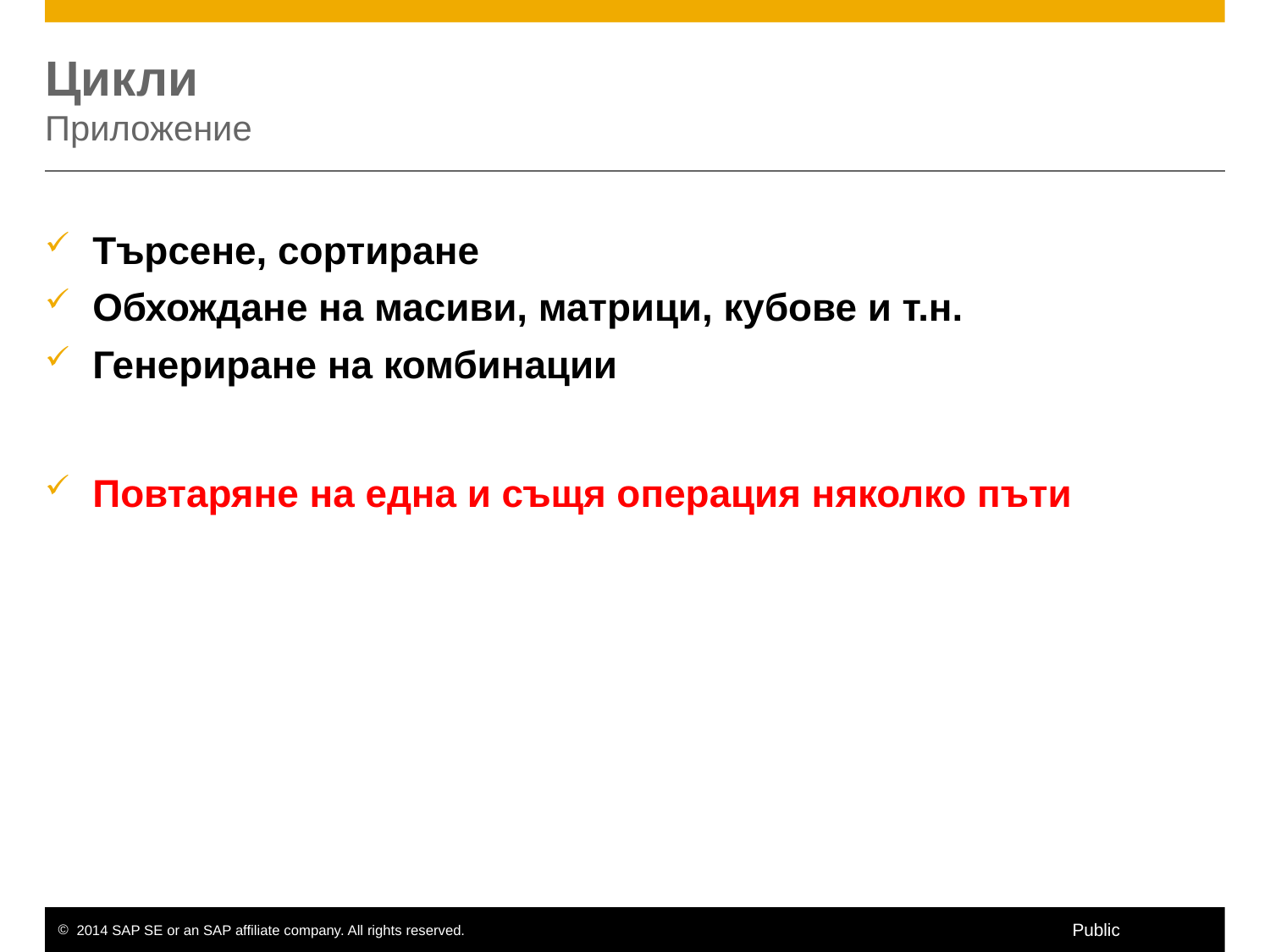

# Цикли Приложение
Търсене, сортиране
Обхождане на масиви, матрици, кубове и т.н.
Генериране на комбинации

Повтаряне на една и същя операция няколко пъти